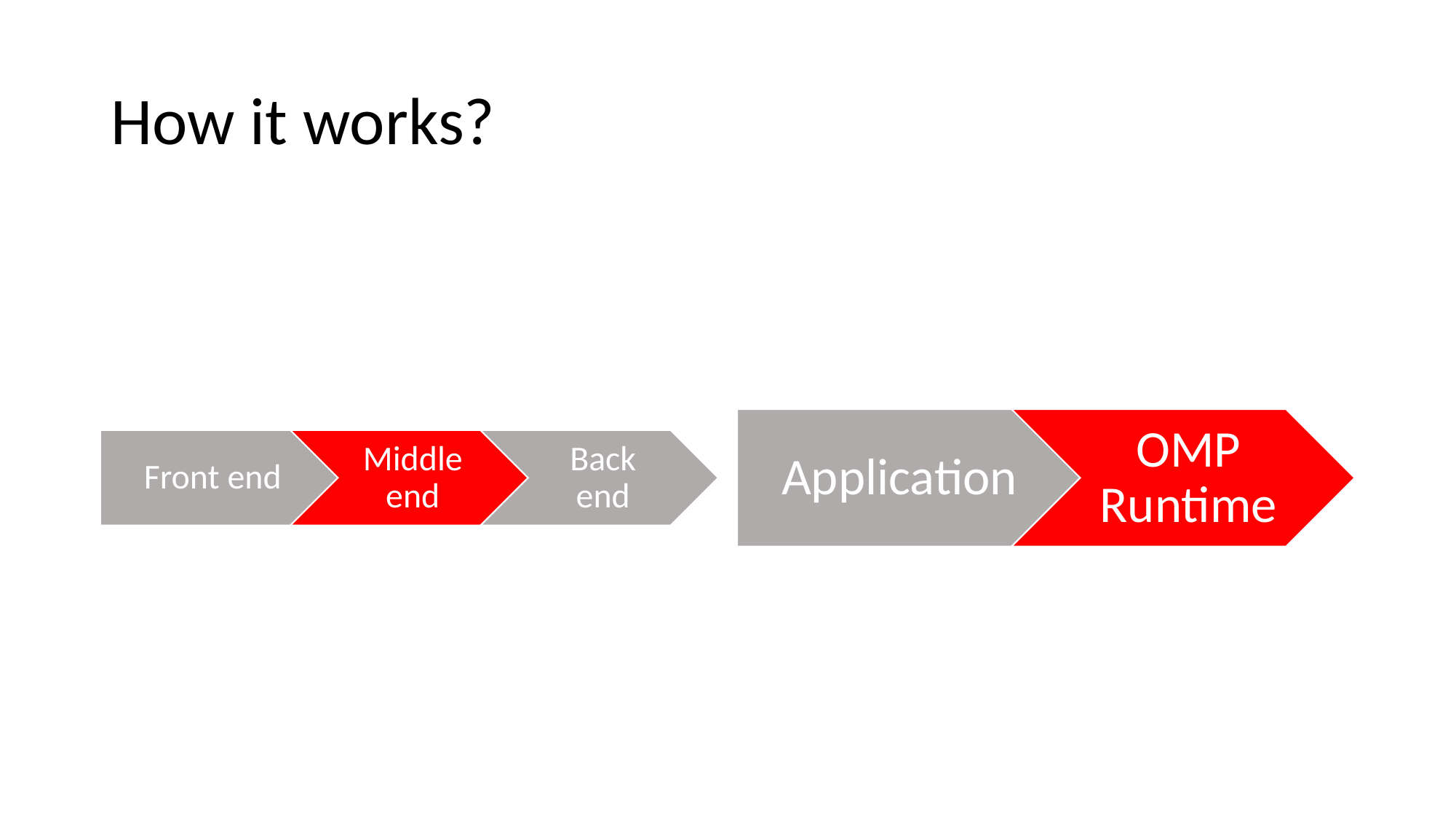

# How it works?
Front end
Middle end
Back end
Application
OMP Runtime